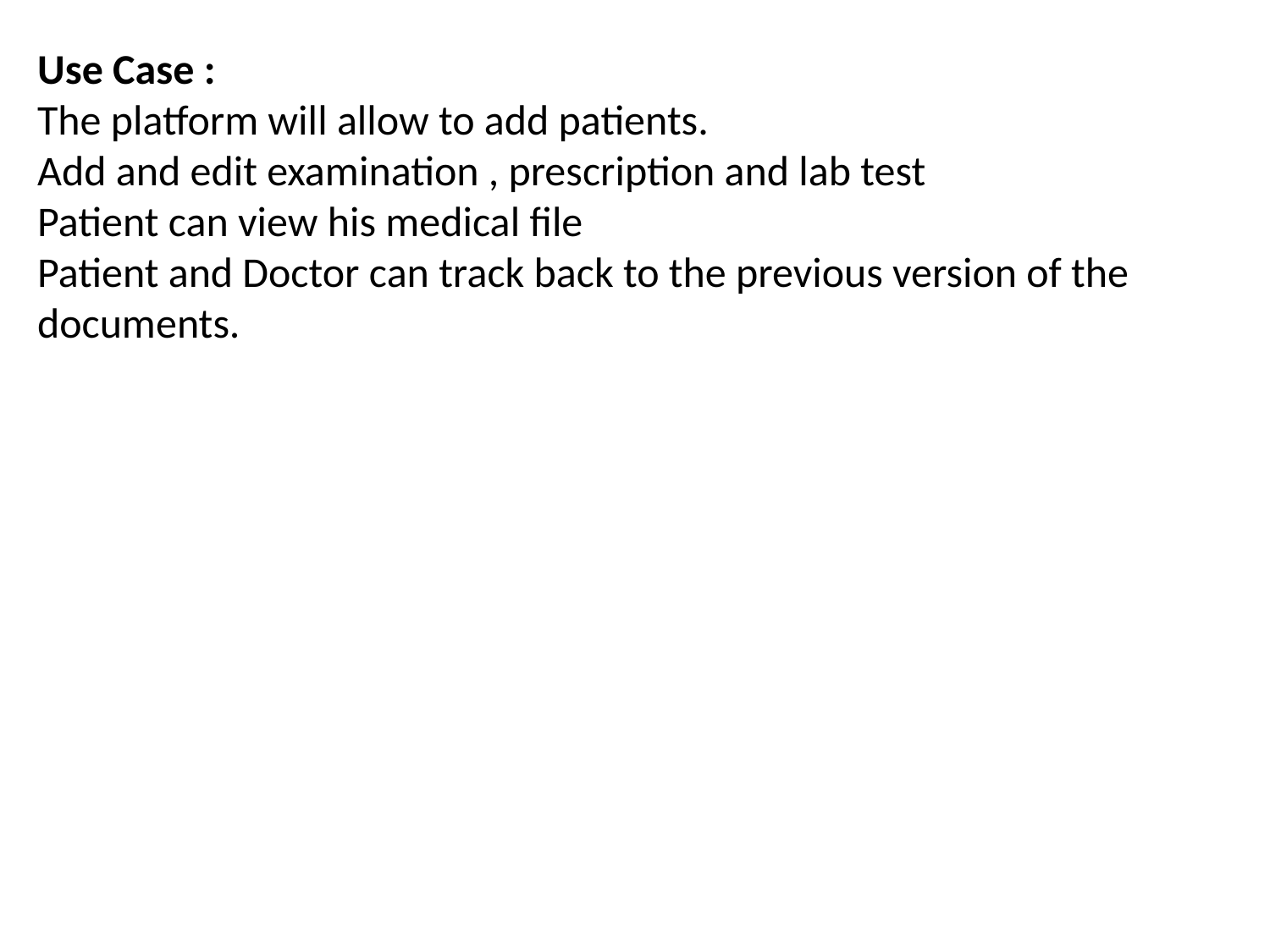

Use Case :
The platform will allow to add patients.
Add and edit examination , prescription and lab test
Patient can view his medical file
Patient and Doctor can track back to the previous version of the documents.